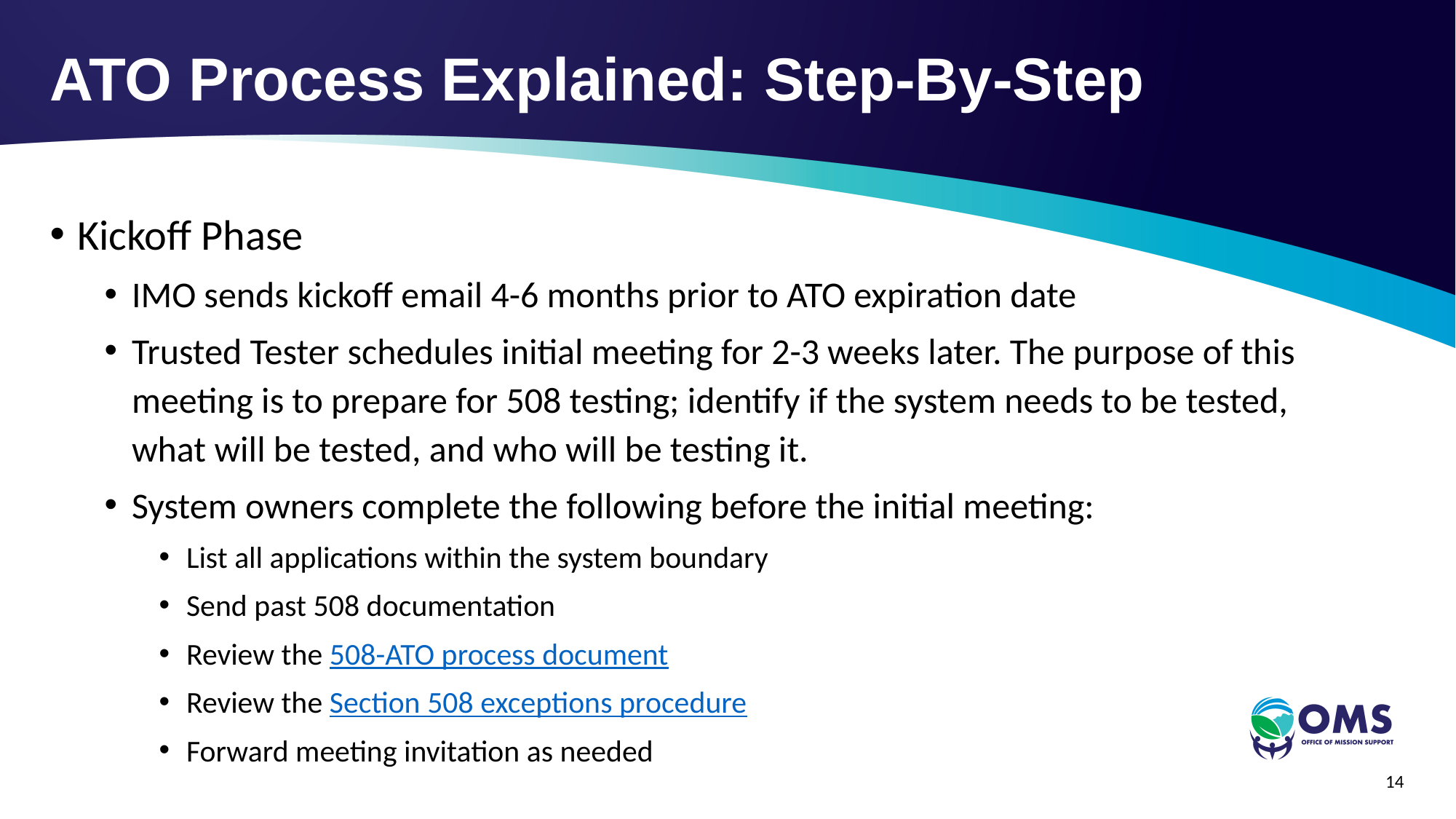

ATO Process Explained: Step-By-Step
Kickoff Phase
IMO sends kickoff email 4-6 months prior to ATO expiration date
Trusted Tester schedules initial meeting for 2-3 weeks later. The purpose of this meeting is to prepare for 508 testing; identify if the system needs to be tested, what will be tested, and who will be testing it.
System owners complete the following before the initial meeting:
List all applications within the system boundary
Send past 508 documentation
Review the 508-ATO process document
Review the Section 508 exceptions procedure
Forward meeting invitation as needed

14